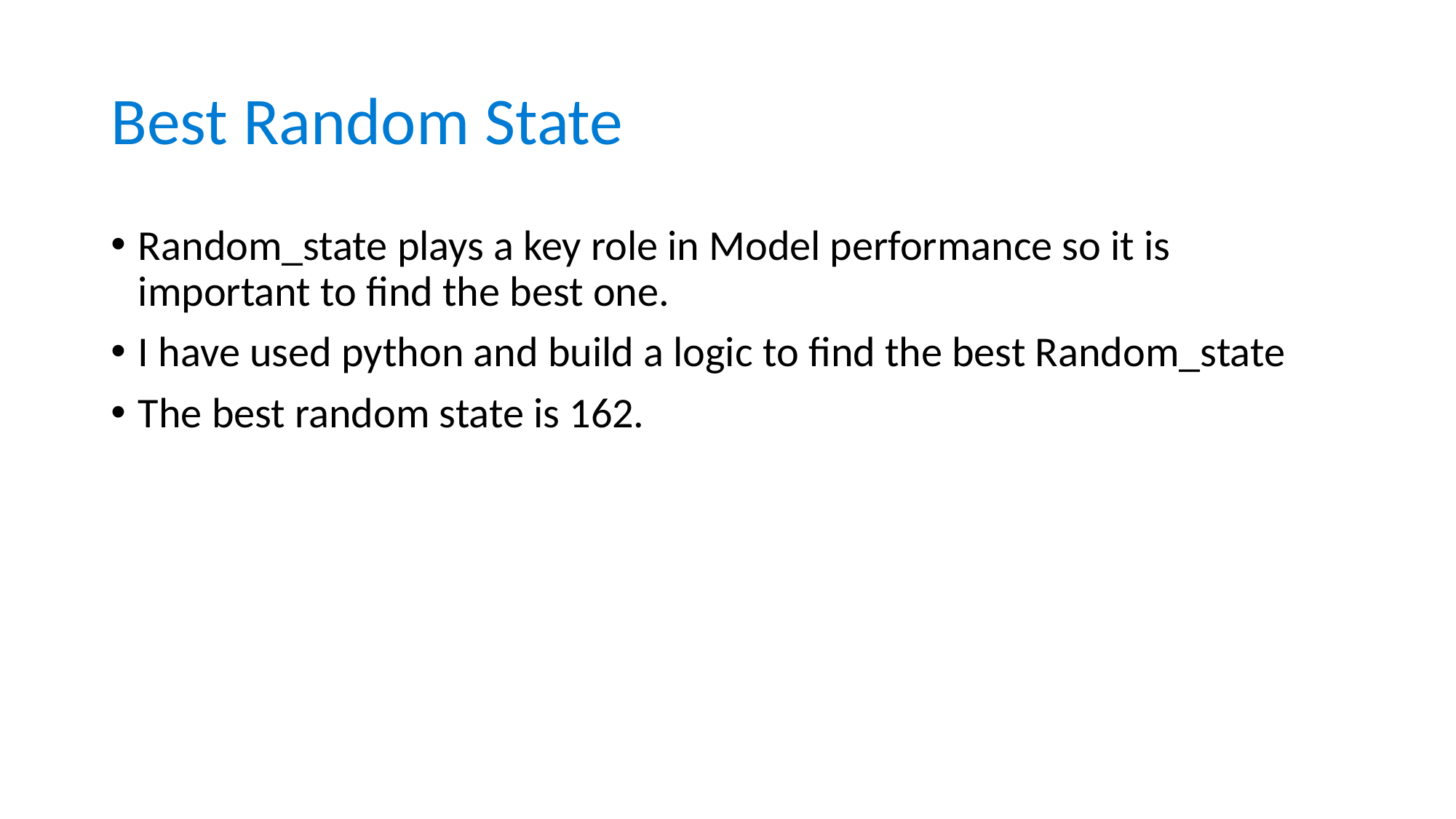

# Best Random State
Random_state plays a key role in Model performance so it is important to find the best one.
I have used python and build a logic to find the best Random_state
The best random state is 162.